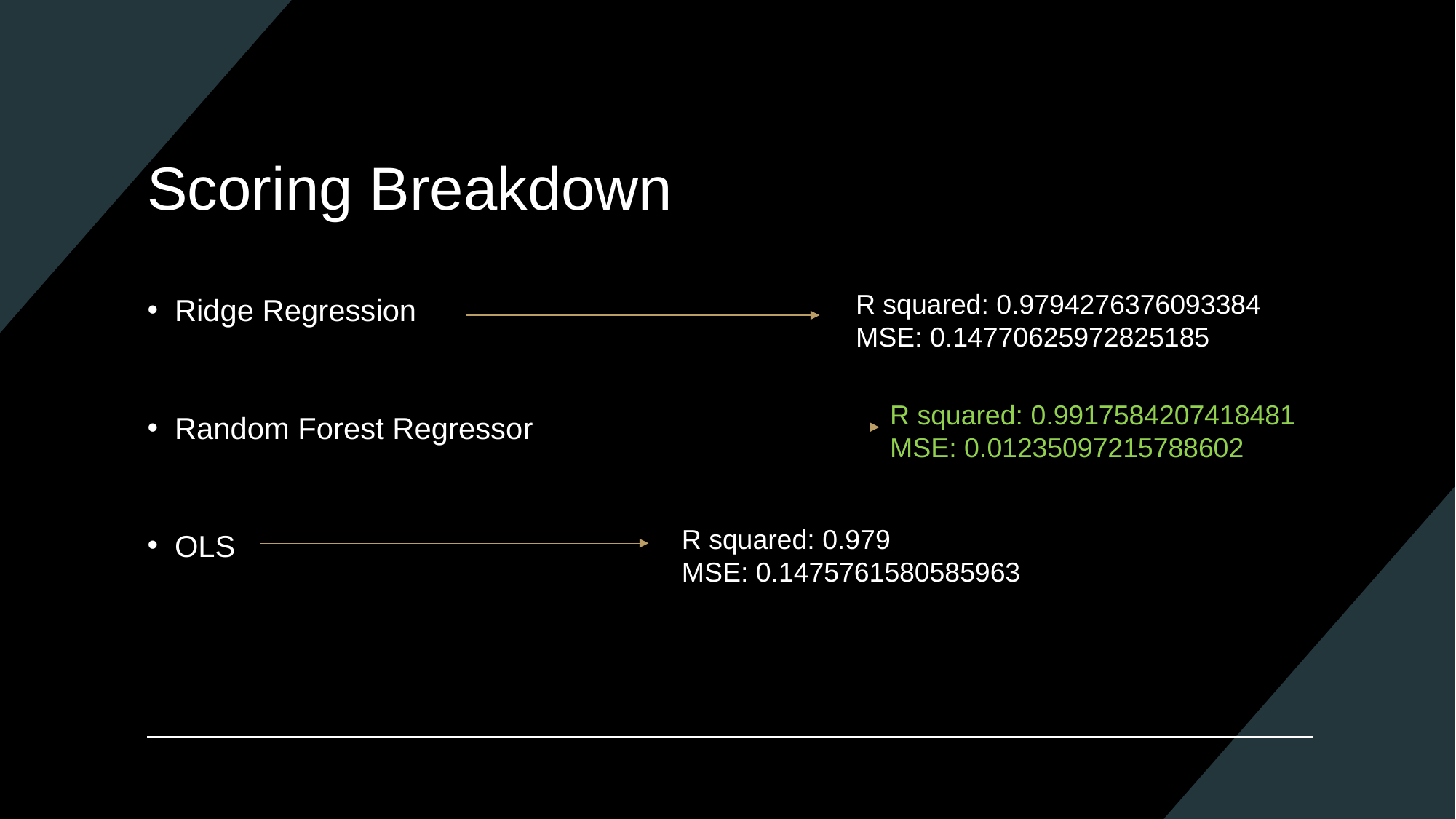

# Scoring Breakdown
Ridge Regression

Random Forest Regressor

OLS

R squared: 0.9794276376093384
MSE: 0.14770625972825185
R squared: 0.9917584207418481
MSE: 0.01235097215788602
R squared: 0.979
MSE: 0.1475761580585963